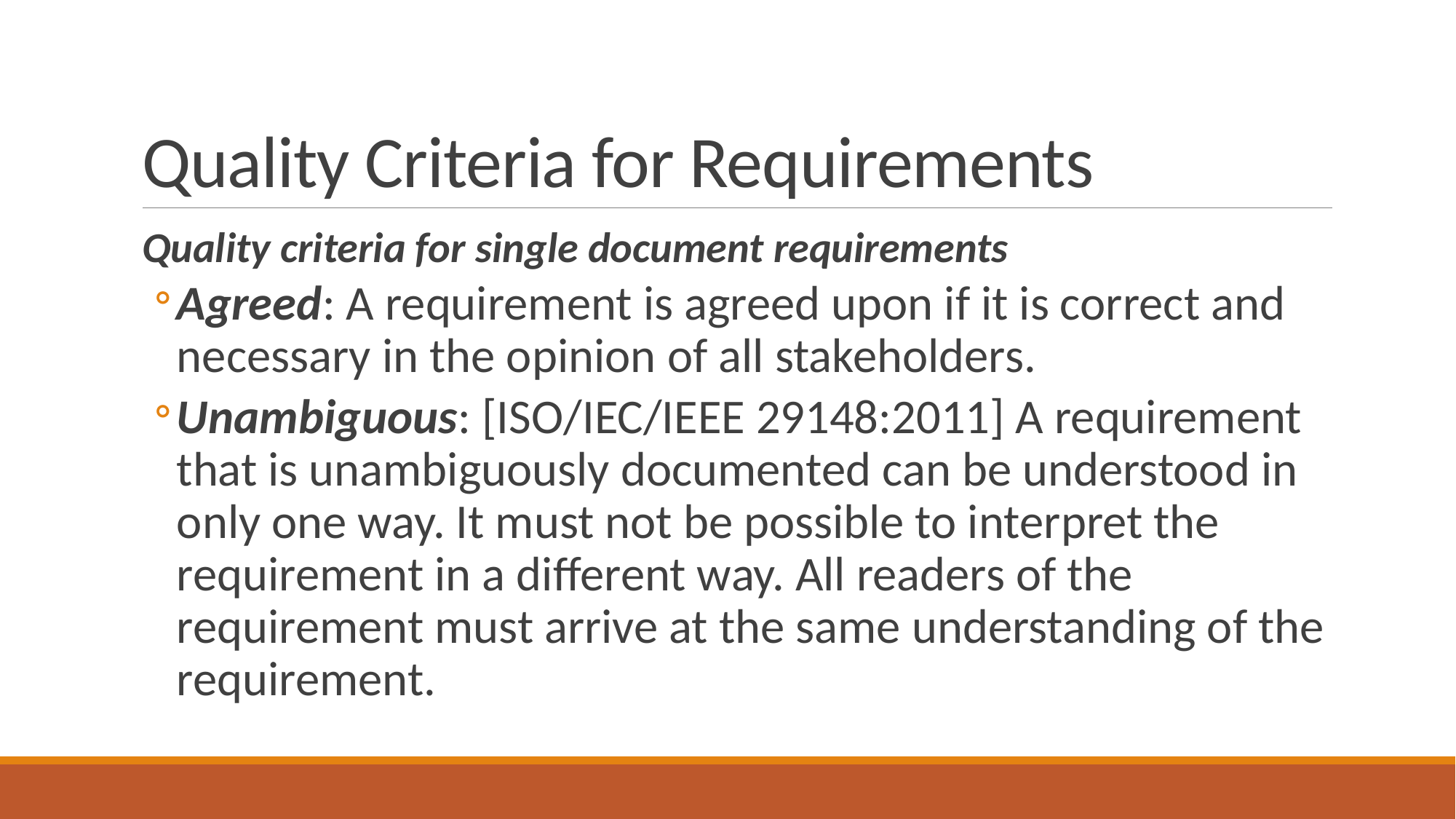

# Quality Criteria for Requirements
Quality criteria for single document requirements
Agreed: A requirement is agreed upon if it is correct and necessary in the opinion of all stakeholders.
Unambiguous: [ISO/IEC/IEEE 29148:2011] A requirement that is unambiguously documented can be understood in only one way. It must not be possible to interpret the requirement in a different way. All readers of the requirement must arrive at the same understanding of the requirement.